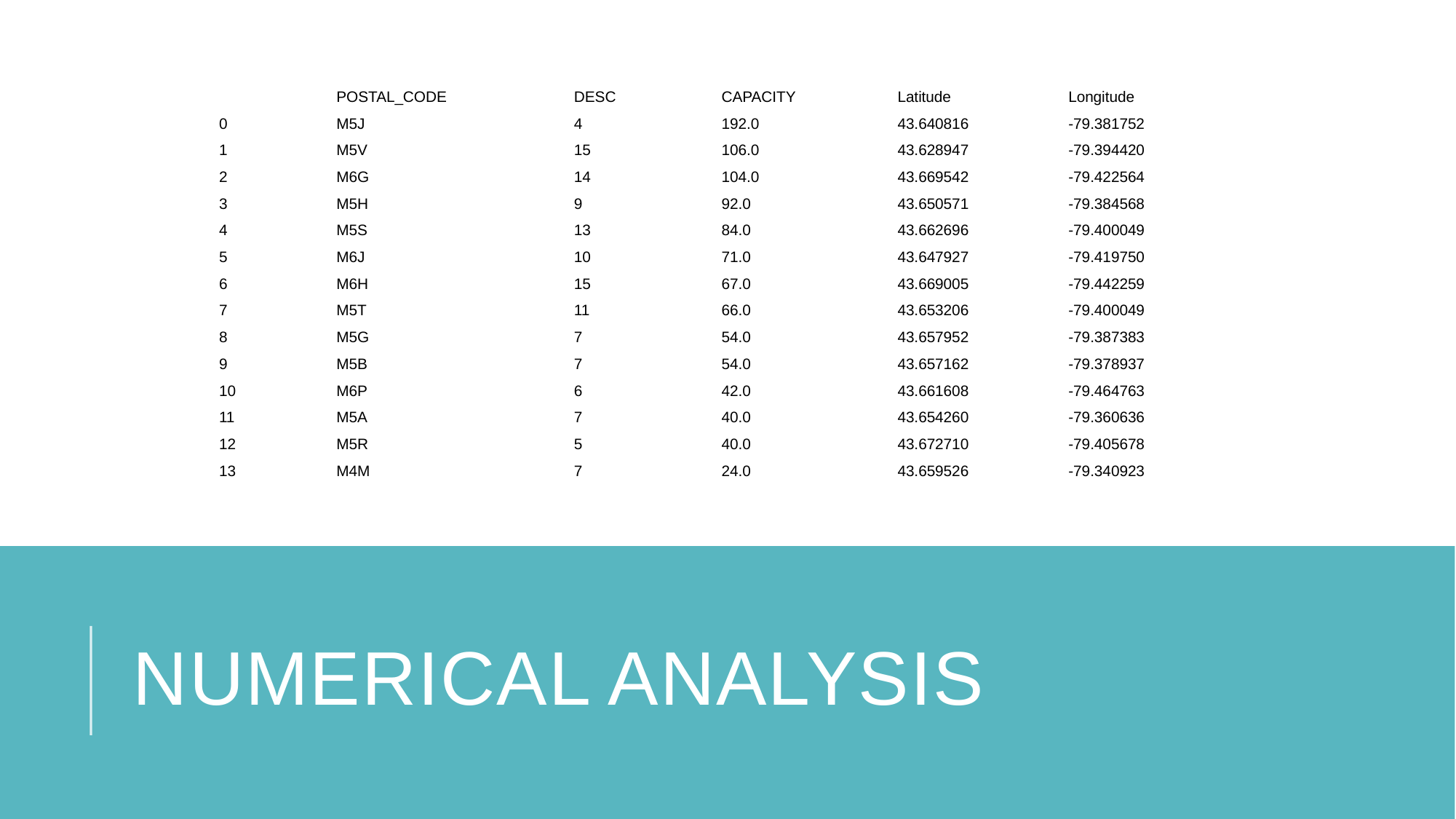

|  | POSTAL\_CODE | DESC | CAPACITY | Latitude | Longitude |
| --- | --- | --- | --- | --- | --- |
| 0 | M5J | 4 | 192.0 | 43.640816 | -79.381752 |
| 1 | M5V | 15 | 106.0 | 43.628947 | -79.394420 |
| 2 | M6G | 14 | 104.0 | 43.669542 | -79.422564 |
| 3 | M5H | 9 | 92.0 | 43.650571 | -79.384568 |
| 4 | M5S | 13 | 84.0 | 43.662696 | -79.400049 |
| 5 | M6J | 10 | 71.0 | 43.647927 | -79.419750 |
| 6 | M6H | 15 | 67.0 | 43.669005 | -79.442259 |
| 7 | M5T | 11 | 66.0 | 43.653206 | -79.400049 |
| 8 | M5G | 7 | 54.0 | 43.657952 | -79.387383 |
| 9 | M5B | 7 | 54.0 | 43.657162 | -79.378937 |
| 10 | M6P | 6 | 42.0 | 43.661608 | -79.464763 |
| 11 | M5A | 7 | 40.0 | 43.654260 | -79.360636 |
| 12 | M5R | 5 | 40.0 | 43.672710 | -79.405678 |
| 13 | M4M | 7 | 24.0 | 43.659526 | -79.340923 |

# Numerical Analysis